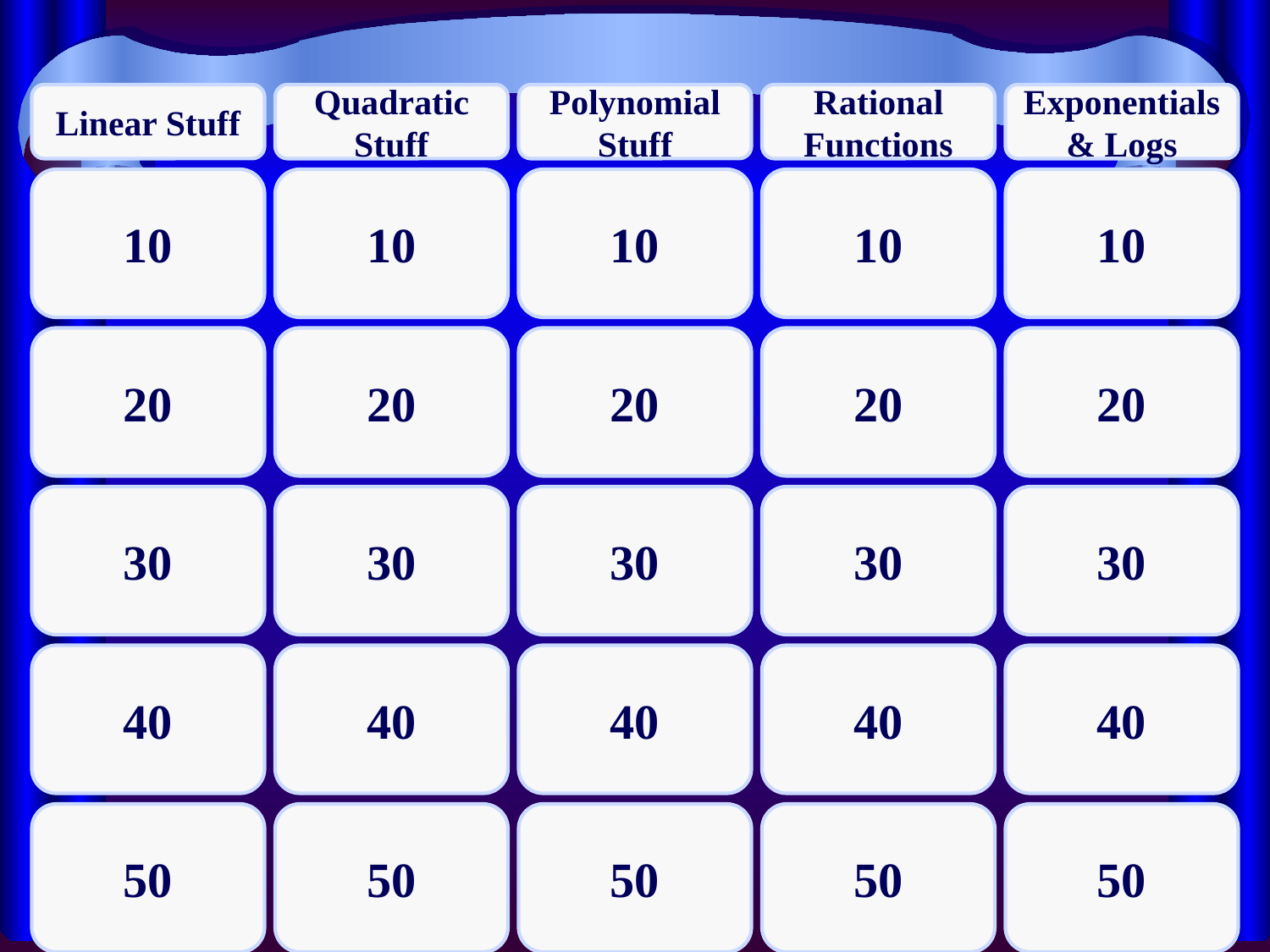

Linear Stuff
Quadratic Stuff
Polynomial Stuff
Rational Functions
Exponentials & Logs
10
10
10
10
10
20
20
20
20
20
30
30
30
30
30
40
40
40
40
40
50
50
50
50
50